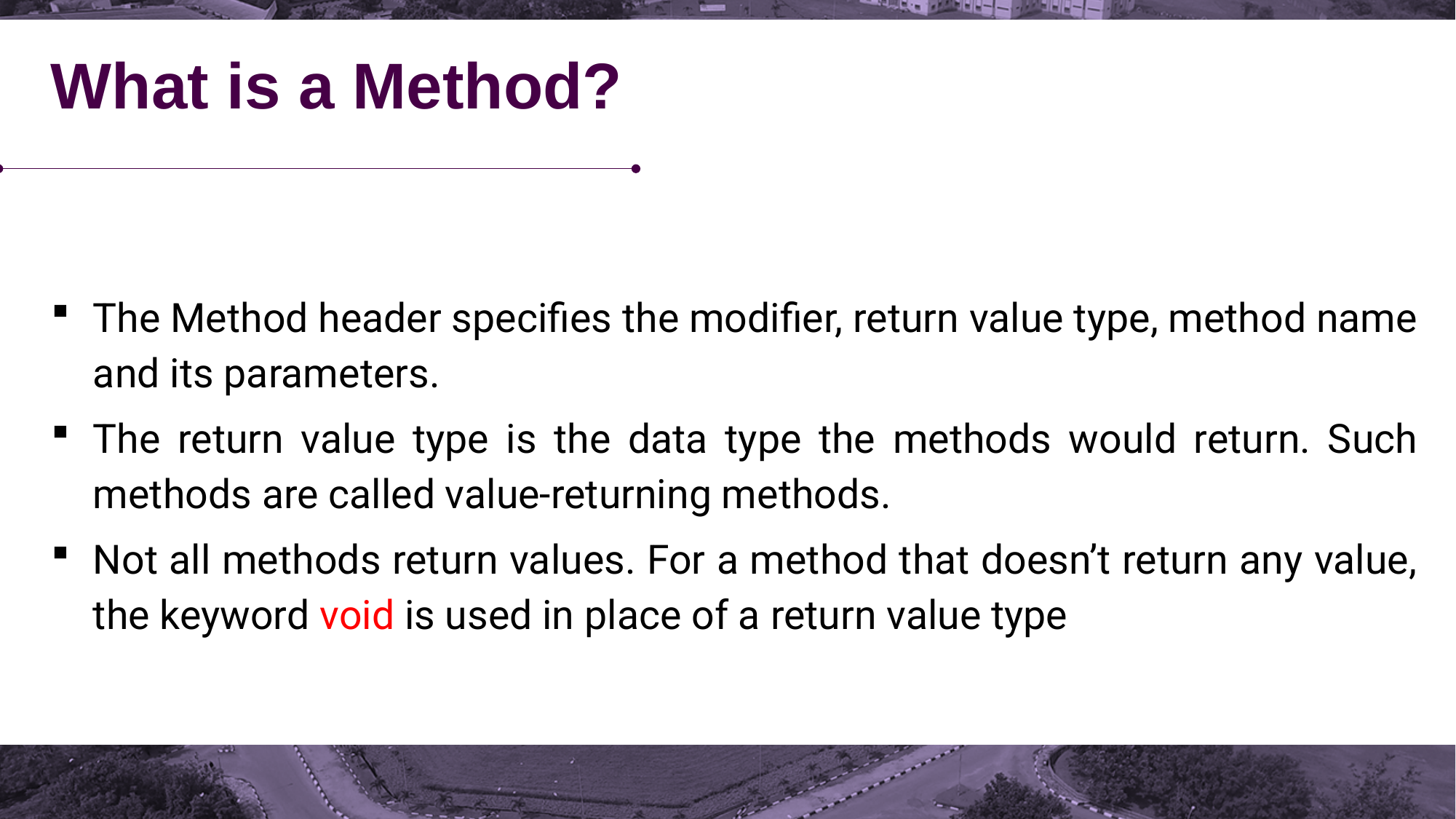

# What is a Method?
The Method header specifies the modifier, return value type, method name and its parameters.
The return value type is the data type the methods would return. Such methods are called value-returning methods.
Not all methods return values. For a method that doesn’t return any value, the keyword void is used in place of a return value type